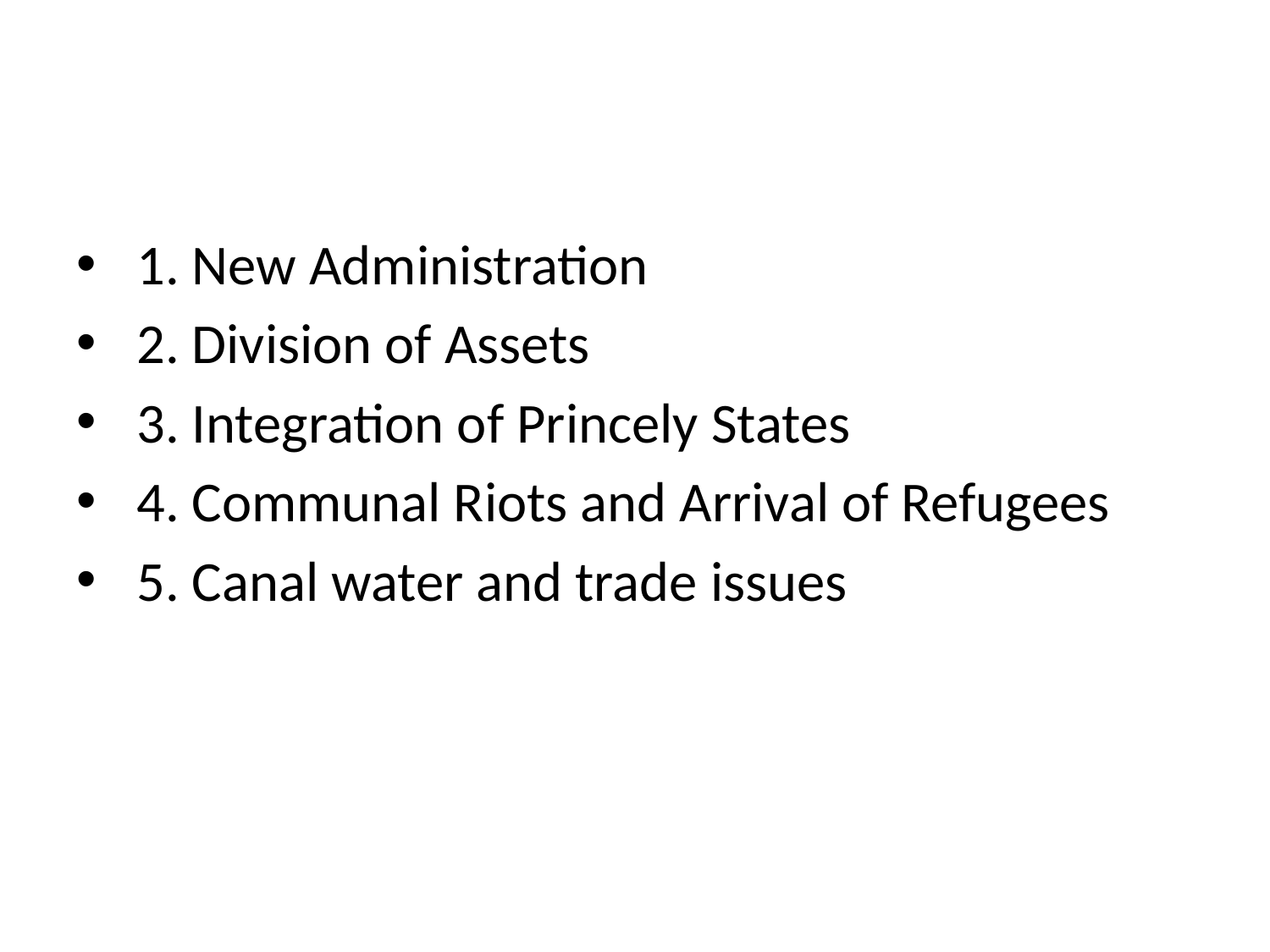

#
 1. New Administration
 2. Division of Assets
 3. Integration of Princely States
 4. Communal Riots and Arrival of Refugees
 5. Canal water and trade issues